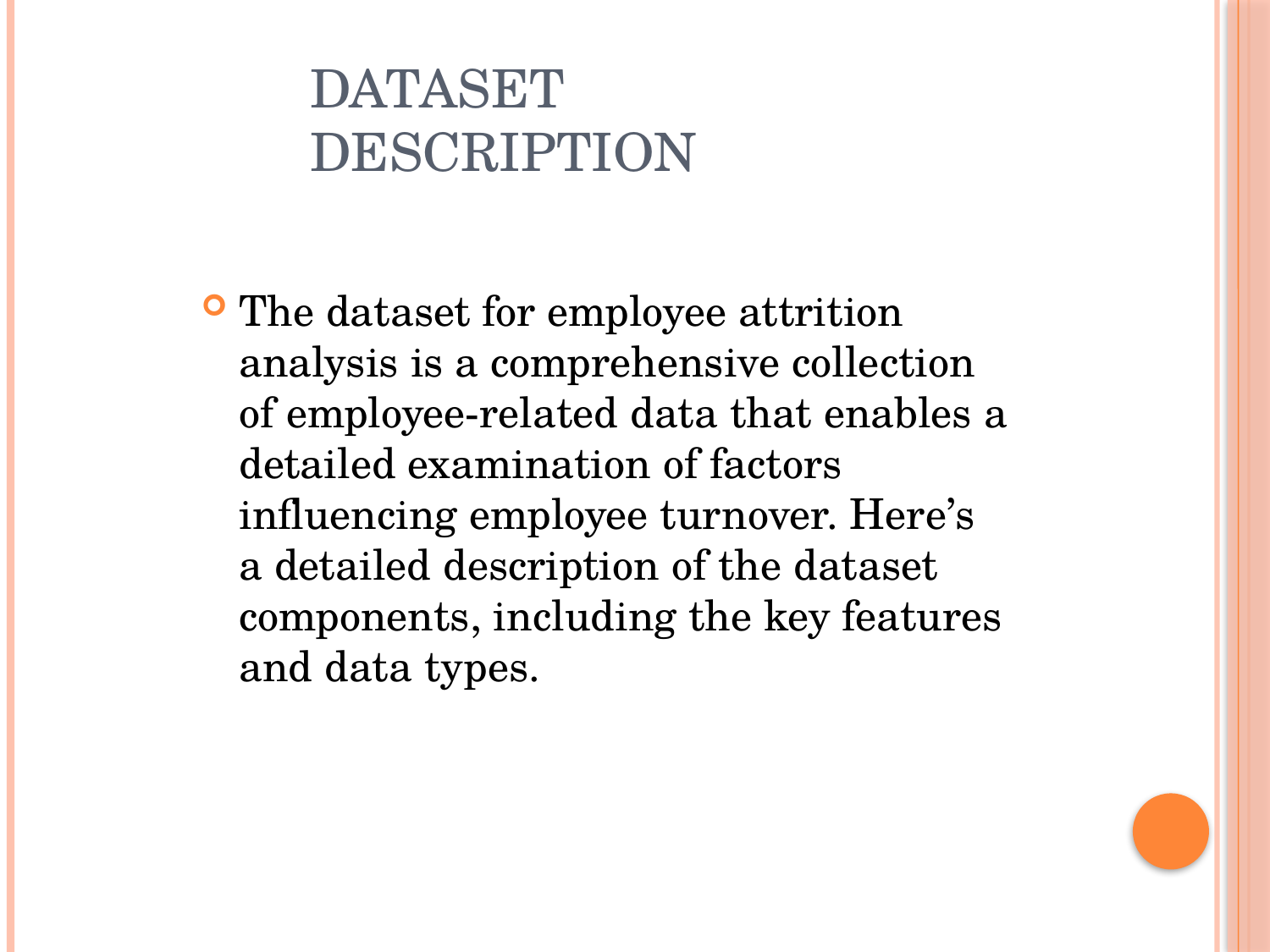

# Dataset description
The dataset for employee attrition analysis is a comprehensive collection of employee-related data that enables a detailed examination of factors influencing employee turnover. Here’s a detailed description of the dataset components, including the key features and data types.